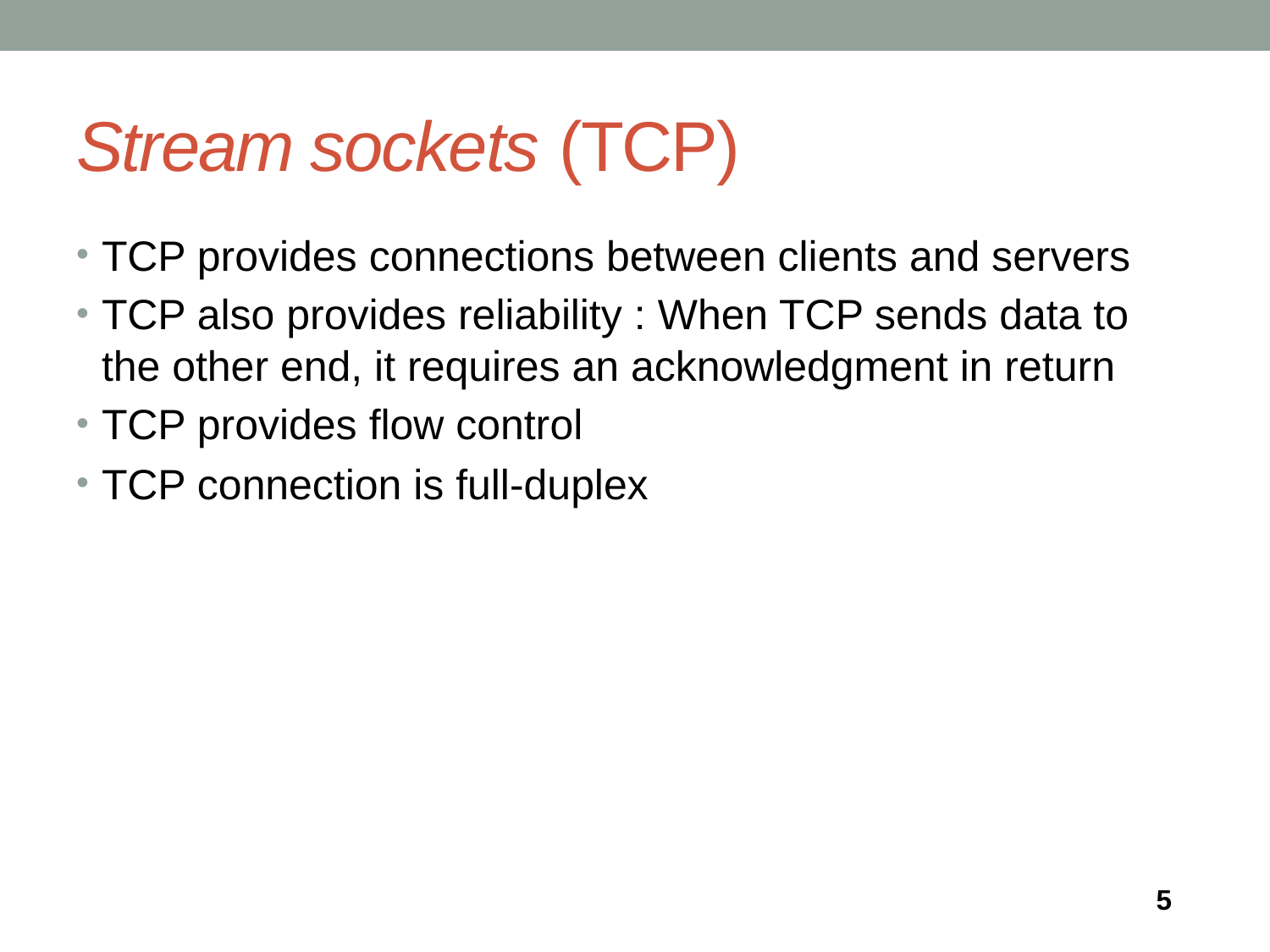

# Stream sockets (TCP)‏
TCP provides connections between clients and servers
TCP also provides reliability : When TCP sends data to the other end, it requires an acknowledgment in return
TCP provides flow control
TCP connection is full-duplex
5